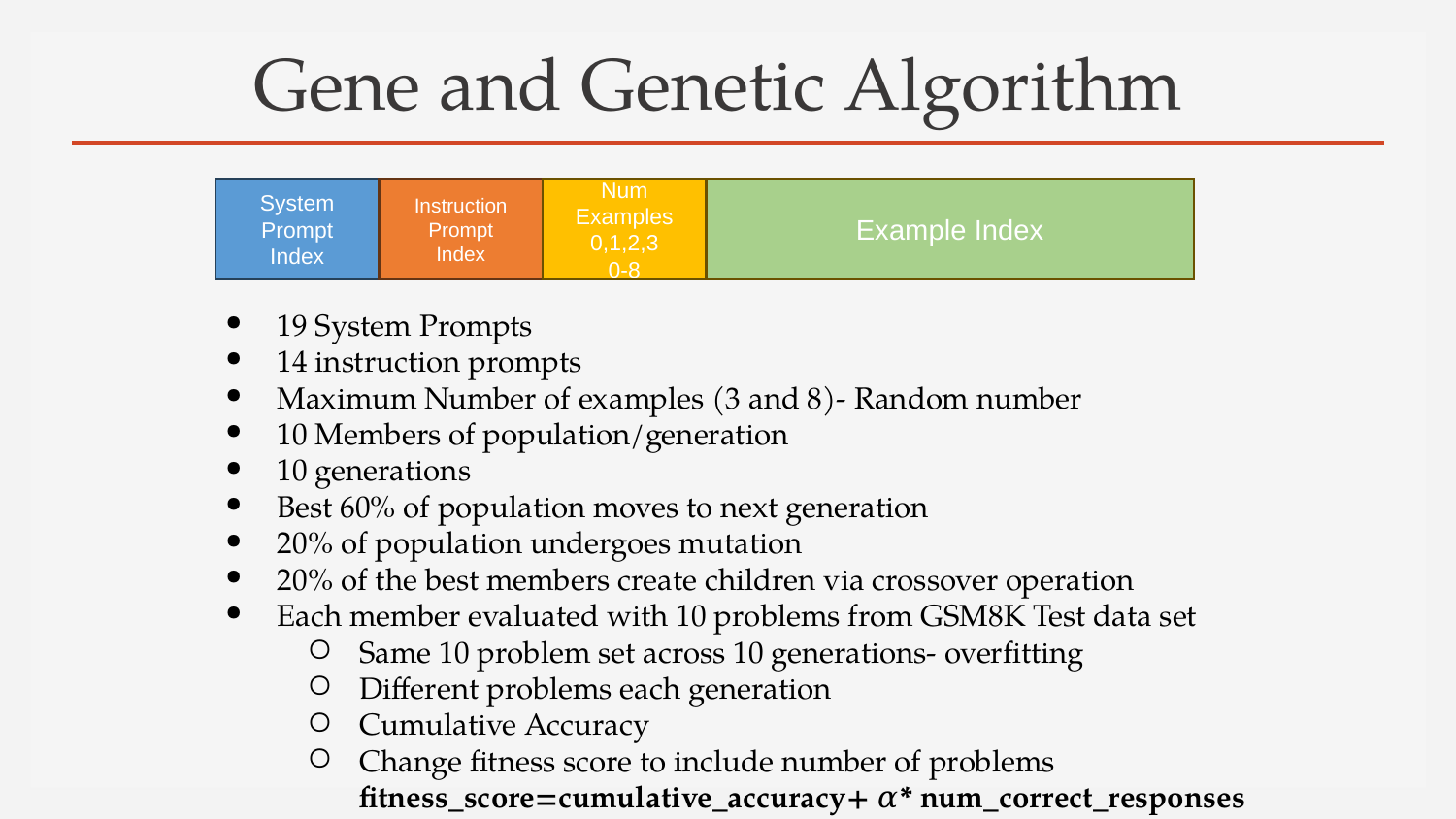

# Gene and Genetic Algorithm
Instruction
Prompt
Index
Example Index
Num Examples
0,1,2,3
0-8
System
Prompt
Index
19 System Prompts
14 instruction prompts
Maximum Number of examples (3 and 8)- Random number
10 Members of population/generation
10 generations
Best 60% of population moves to next generation
20% of population undergoes mutation
20% of the best members create children via crossover operation
Each member evaluated with 10 problems from GSM8K Test data set
Same 10 problem set across 10 generations- overfitting
Different problems each generation
Cumulative Accuracy
Change fitness score to include number of problems  fitness_score=cumulative_accuracy+ 𝛼 * num_correct_responses